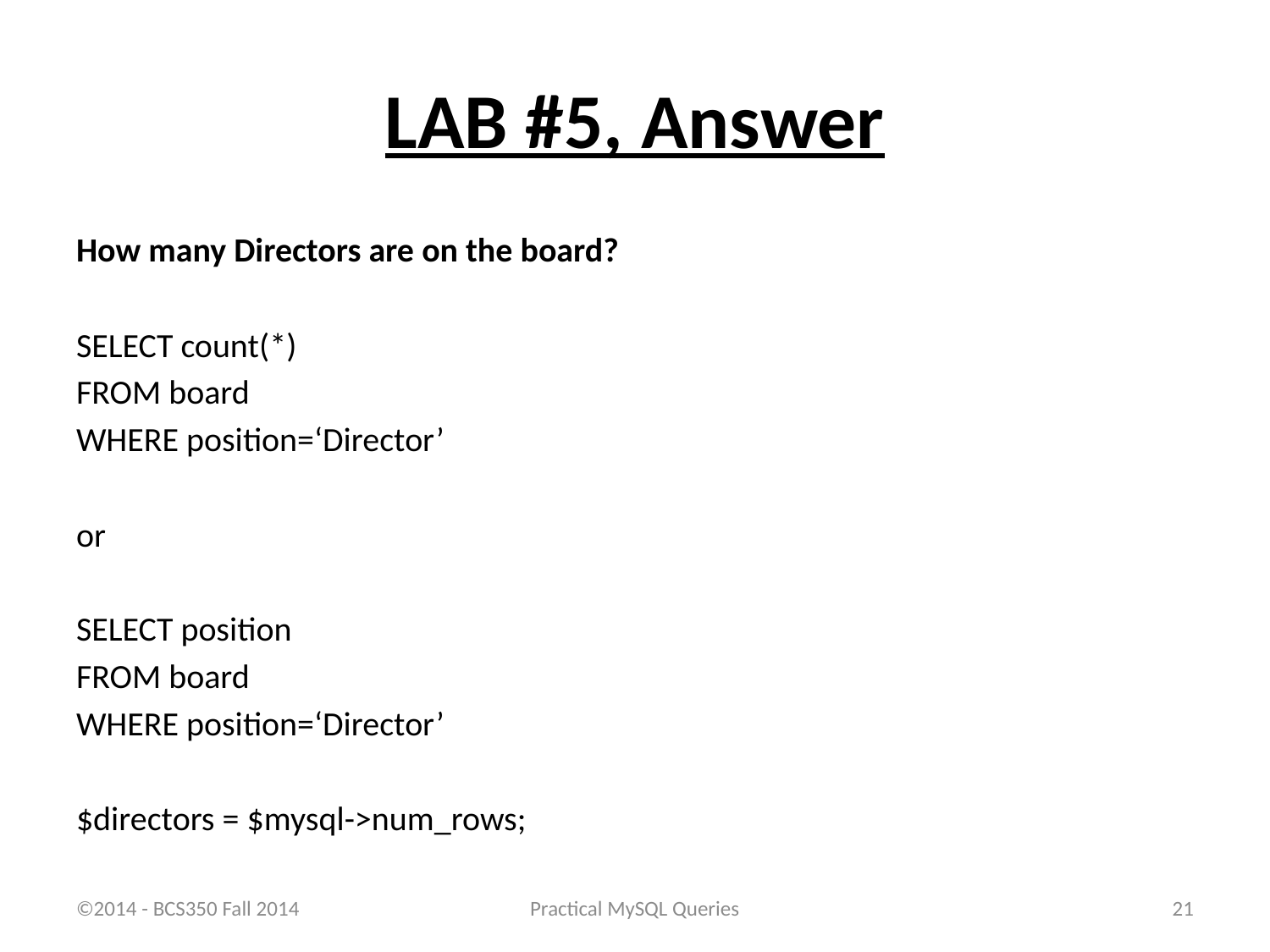

# LAB #5, Answer
How many Directors are on the board?

SELECT count(*)
FROM board
WHERE position=‘Director’

or

SELECT position
FROM board
WHERE position=‘Director’

$directors = $mysql->num_rows;
©2014 - BCS350 Fall 2014
Practical MySQL Queries
21